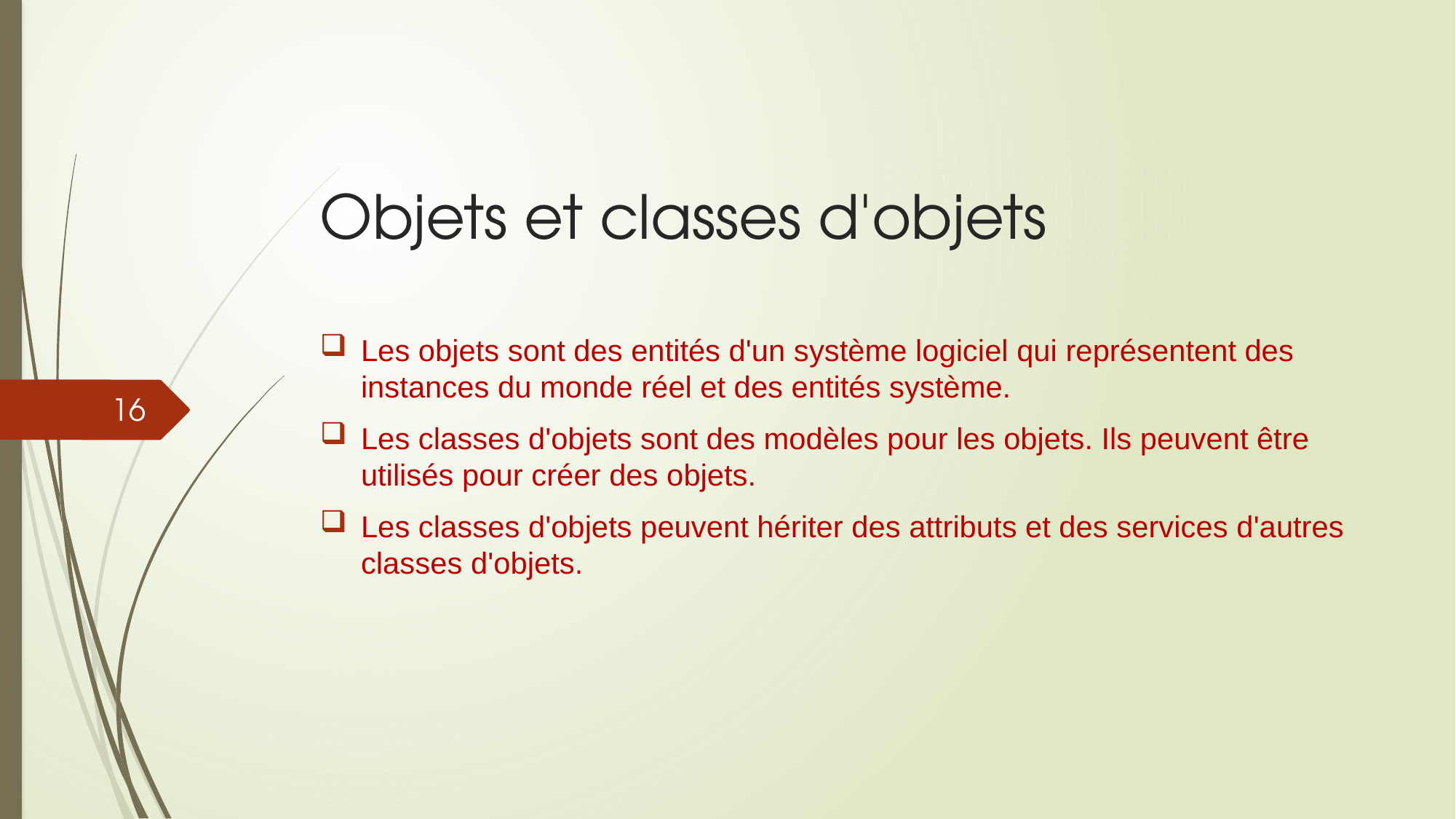

# Objets et classes d'objets

Les objets sont des entités d'un système logiciel qui représentent des instances du monde réel et des entités système.
Les classes d'objets sont des modèles pour les objets. Ils peuvent être utilisés pour créer des objets.
Les classes d'objets peuvent hériter des attributs et des services d'autres classes d'objets.
16